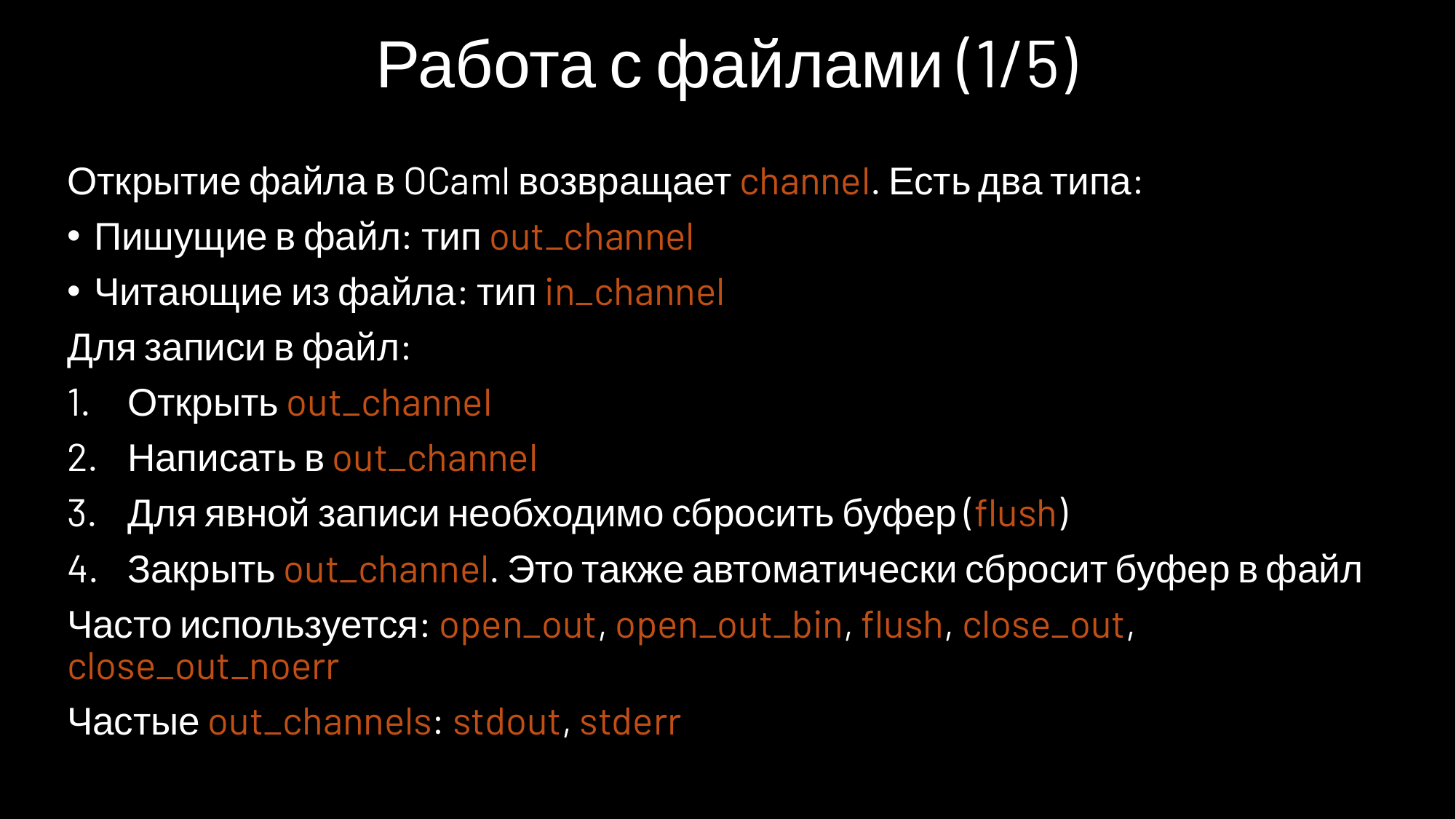

# Работа с файлами (1/5)
Открытие файла в OCaml возвращает channel. Есть два типа:
Пишущие в файл: тип out_channel
Читающие из файла: тип in_channel
Для записи в файл:
Открыть out_channel
Написать в out_channel
Для явной записи необходимо сбросить буфер (flush)
Закрыть out_channel. Это также автоматически сбросит буфер в файл
Часто используется: open_out, open_out_bin, flush, close_out, close_out_noerr
Частые out_channels: stdout, stderr